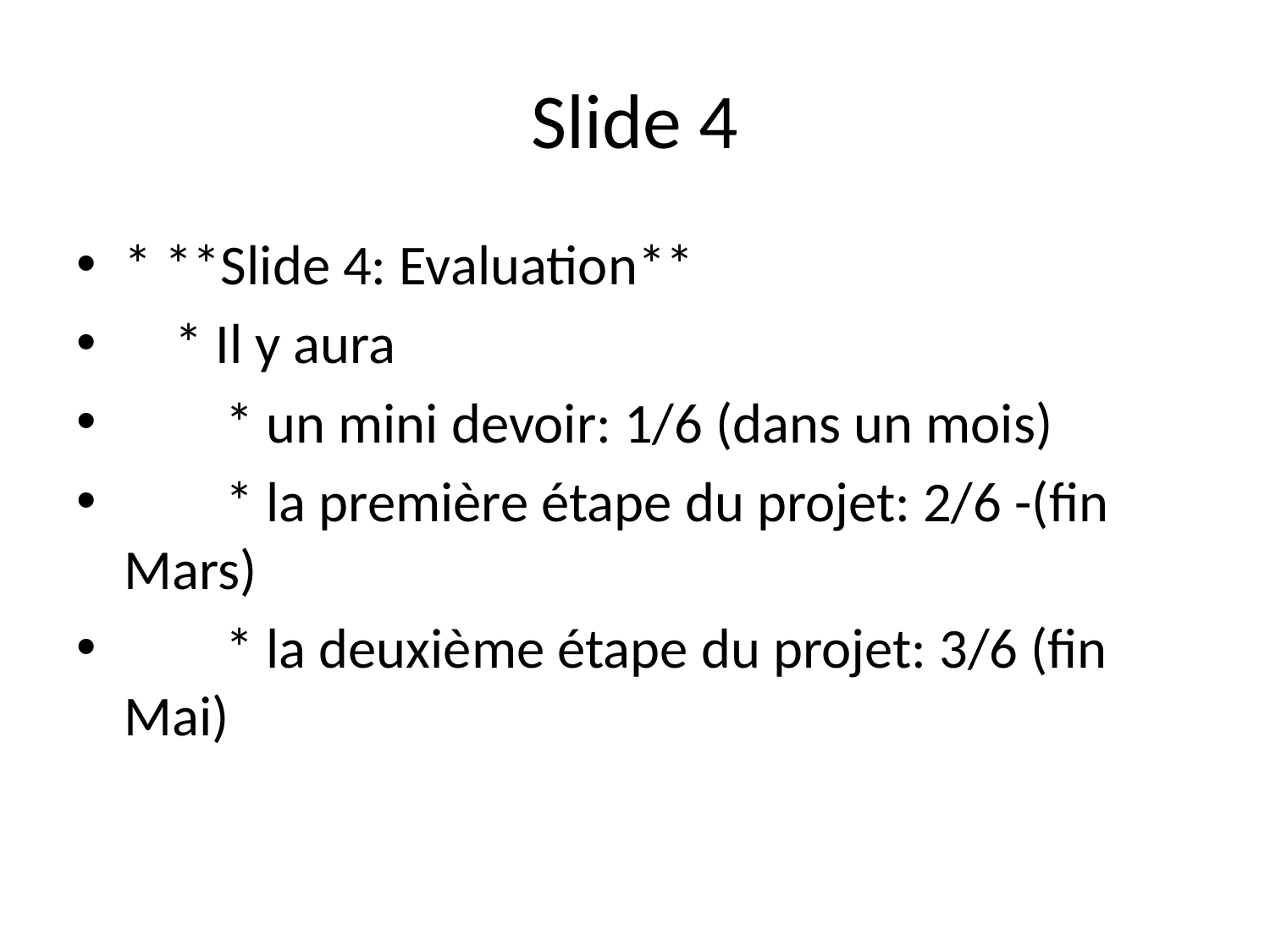

# Slide 4
* **Slide 4: Evaluation**
    * Il y aura
        * un mini devoir: 1/6 (dans un mois)
        * la première étape du projet: 2/6 -(fin Mars)
        * la deuxième étape du projet: 3/6 (fin Mai)